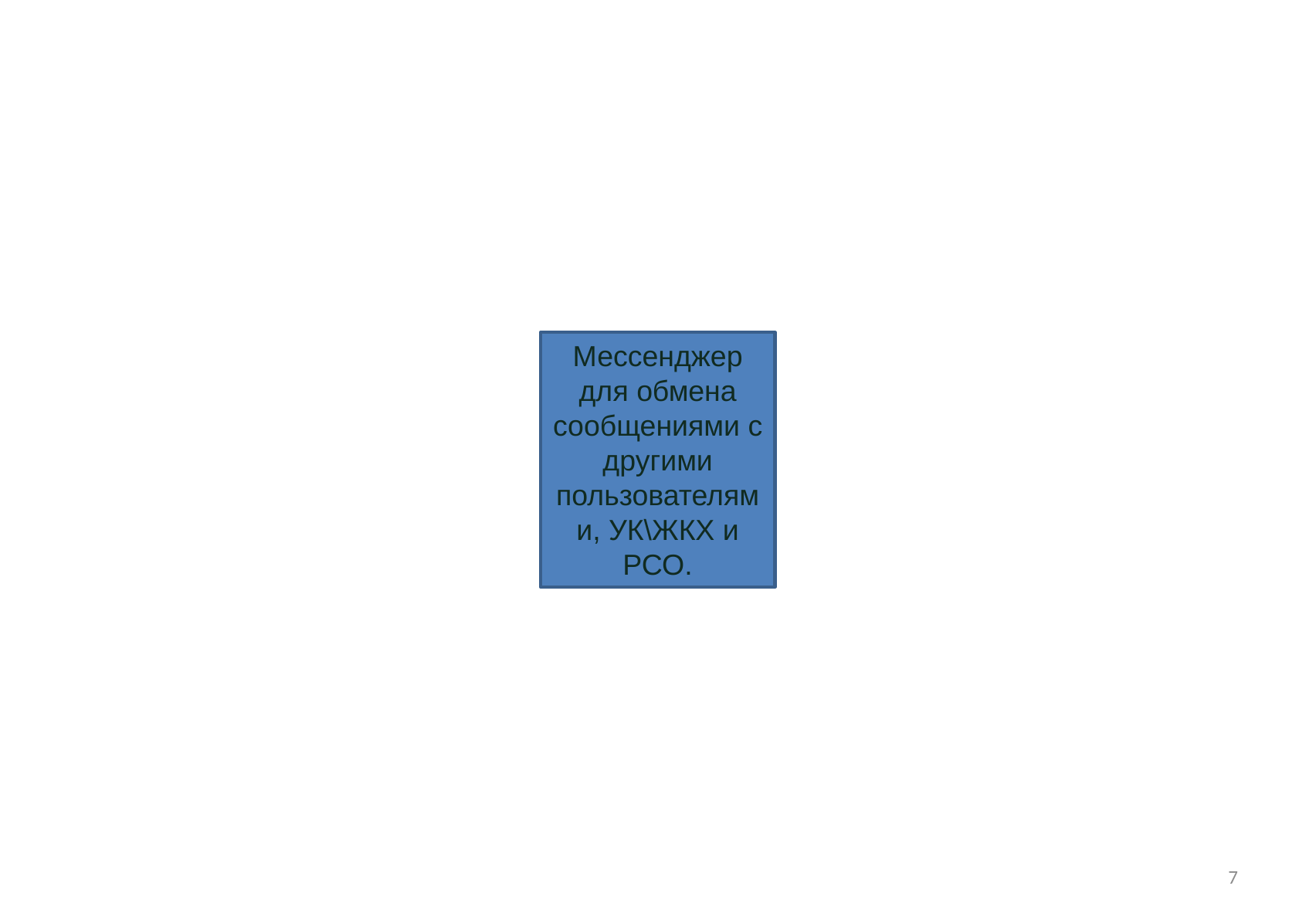

Мессенджер для обмена сообщениями с другими пользователями, УК\ЖКХ и РСО.

7